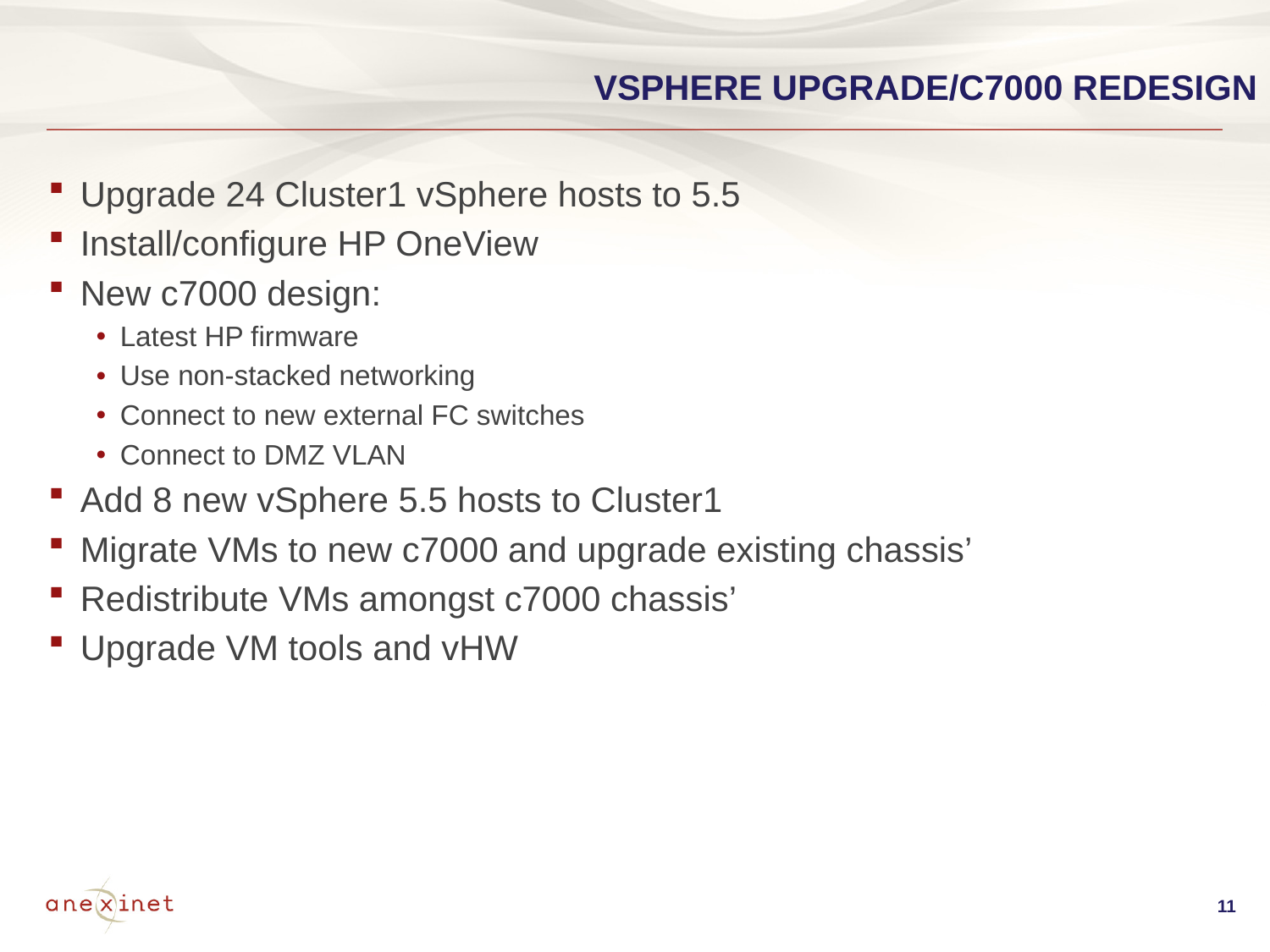

vSphere Upgrade/c7000 Redesign
Upgrade 24 Cluster1 vSphere hosts to 5.5
Install/configure HP OneView
New c7000 design:
Latest HP firmware
Use non-stacked networking
Connect to new external FC switches
Connect to DMZ VLAN
Add 8 new vSphere 5.5 hosts to Cluster1
Migrate VMs to new c7000 and upgrade existing chassis’
Redistribute VMs amongst c7000 chassis’
Upgrade VM tools and vHW

11